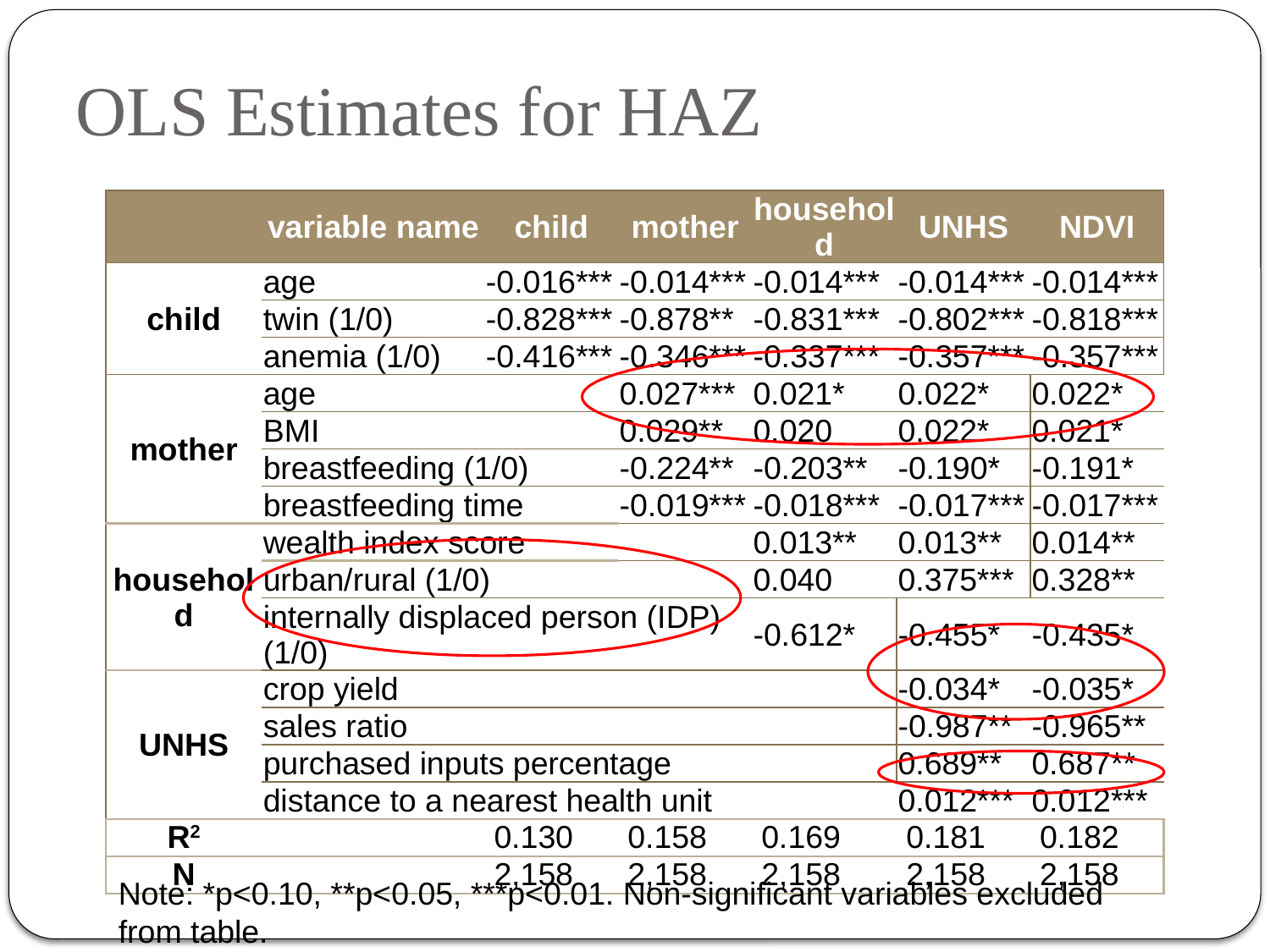

# OLS Estimates for HAZ
|  | variable name | child | mother | household | UNHS | NDVI |
| --- | --- | --- | --- | --- | --- | --- |
| child | age | -0.016\*\*\* | -0.014\*\*\* | -0.014\*\*\* | -0.014\*\*\* | -0.014\*\*\* |
|  | twin (1/0) | -0.828\*\*\* | -0.878\*\* | -0.831\*\*\* | -0.802\*\*\* | -0.818\*\*\* |
|  | anemia (1/0) | -0.416\*\*\* | -0.346\*\*\* | -0.337\*\*\* | -0.357\*\*\* | -0.357\*\*\* |
| mother | age |  | 0.027\*\*\* | 0.021\* | 0.022\* | 0.022\* |
|  | BMI |  | 0.029\*\* | 0.020 | 0.022\* | 0.021\* |
|  | breastfeeding (1/0) |  | -0.224\*\* | -0.203\*\* | -0.190\* | -0.191\* |
|  | breastfeeding time |  | -0.019\*\*\* | -0.018\*\*\* | -0.017\*\*\* | -0.017\*\*\* |
| household | wealth index score |  |  | 0.013\*\* | 0.013\*\* | 0.014\*\* |
|  | urban/rural (1/0) |  |  | 0.040 | 0.375\*\*\* | 0.328\*\* |
|  | internally displaced person (IDP) (1/0) |  |  | -0.612\* | -0.455\* | -0.435\* |
| UNHS | crop yield |  |  |  | -0.034\* | -0.035\* |
|  | sales ratio |  |  |  | -0.987\*\* | -0.965\*\* |
|  | purchased inputs percentage |  |  |  | 0.689\*\* | 0.687\*\* |
|  | distance to a nearest health unit |  |  |  | 0.012\*\*\* | 0.012\*\*\* |
| R2 |  | 0.130 | 0.158 | 0.169 | 0.181 | 0.182 |
| N |  | 2,158 | 2,158 | 2,158 | 2,158 | 2,158 |

Note: *p<0.10, **p<0.05, ***p<0.01. Non-significant variables excluded from table.